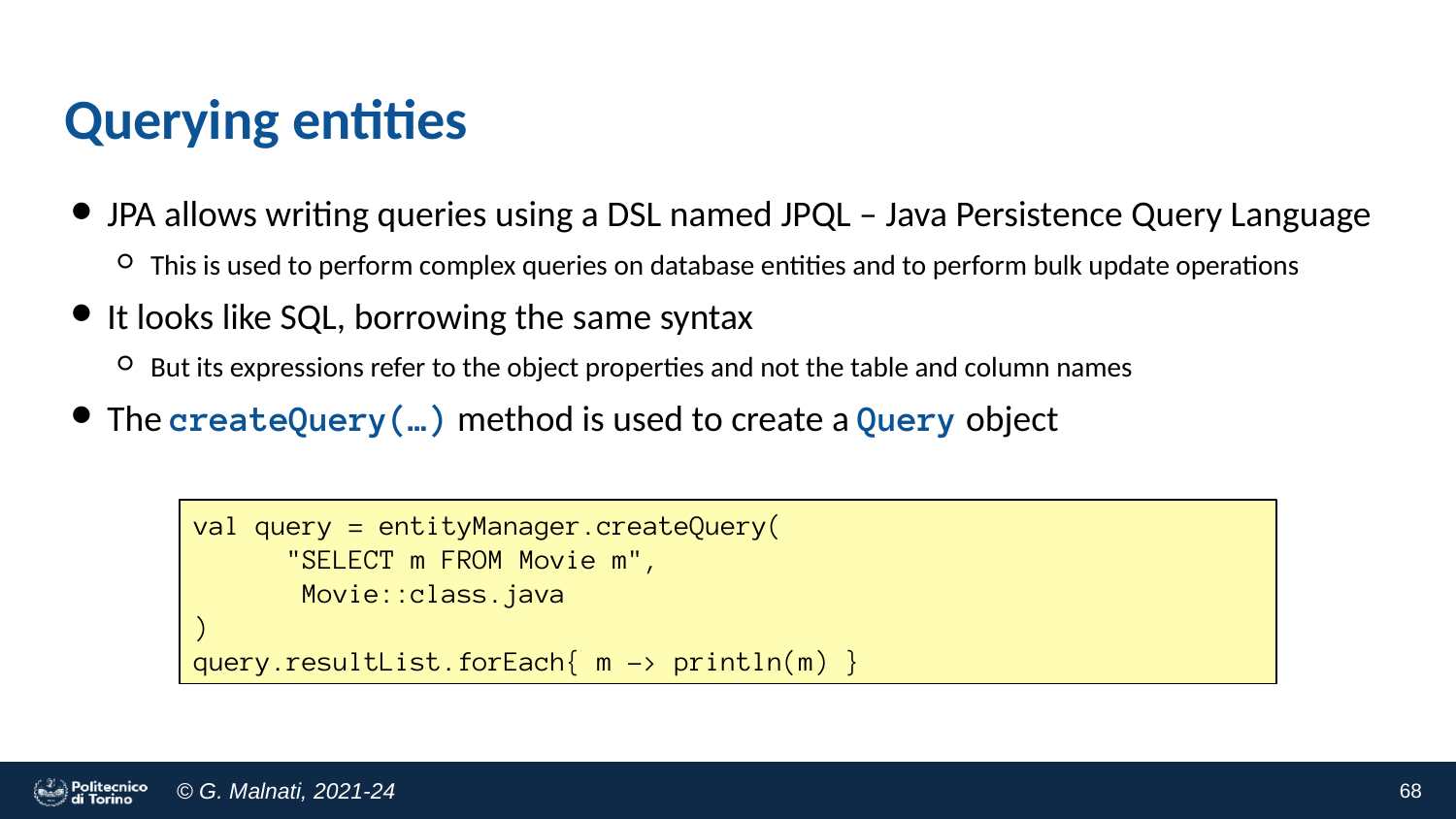

# Querying entities
JPA allows writing queries using a DSL named JPQL – Java Persistence Query Language
This is used to perform complex queries on database entities and to perform bulk update operations
It looks like SQL, borrowing the same syntax
But its expressions refer to the object properties and not the table and column names
The createQuery(…) method is used to create a Query object
val query = entityManager.createQuery(
      "SELECT m FROM Movie m",
       Movie::class.java
)
query.resultList.forEach{ m -> println(m) }
68